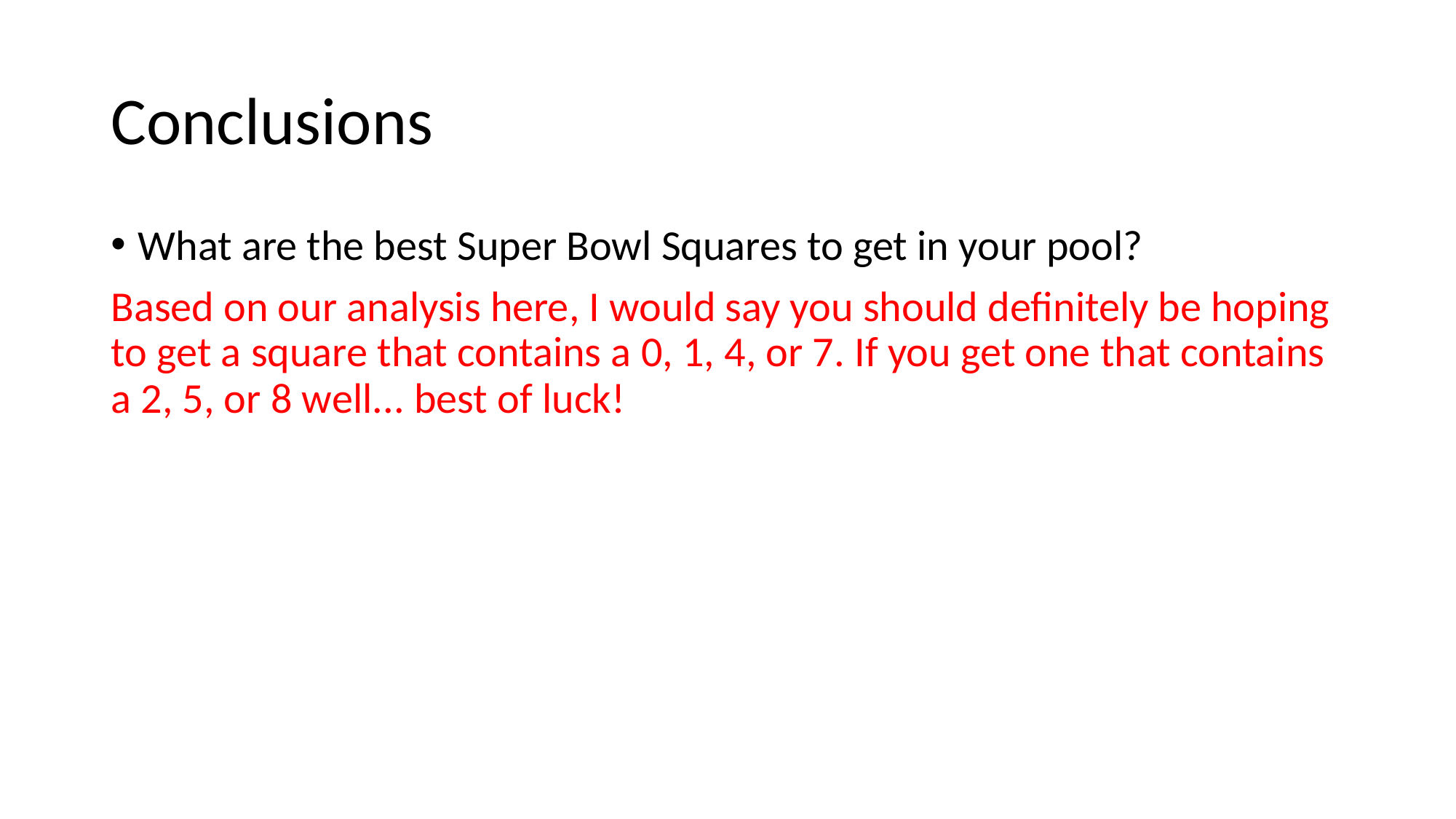

# Conclusions
What are the best Super Bowl Squares to get in your pool?
Based on our analysis here, I would say you should definitely be hoping to get a square that contains a 0, 1, 4, or 7. If you get one that contains a 2, 5, or 8 well... best of luck!